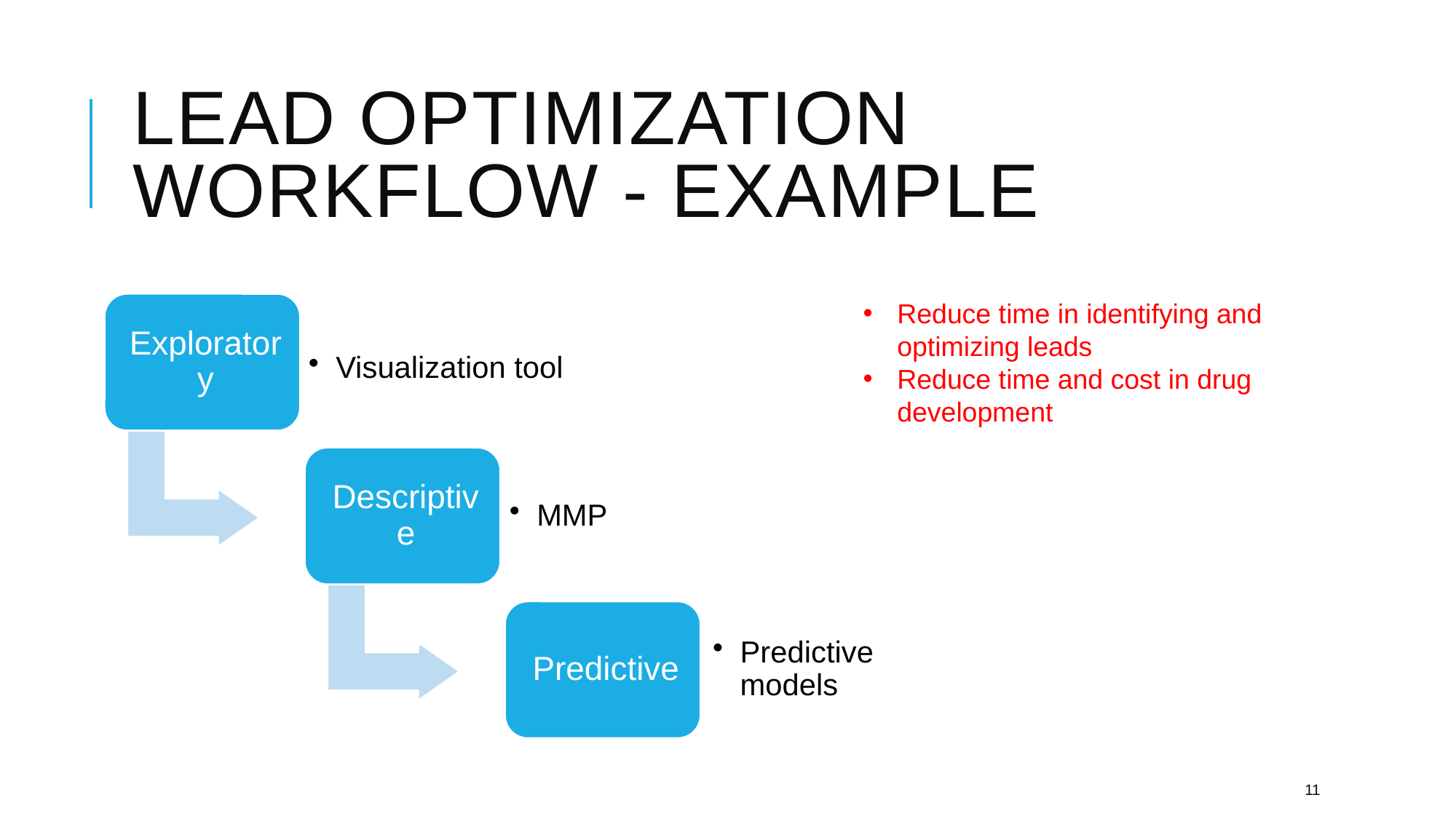

# Lead optimization workflow - example
Exploratory
Visualization tool
Descriptive
MMP
Predictive
Predictive models
Reduce time in identifying and optimizing leads
Reduce time and cost in drug development
11